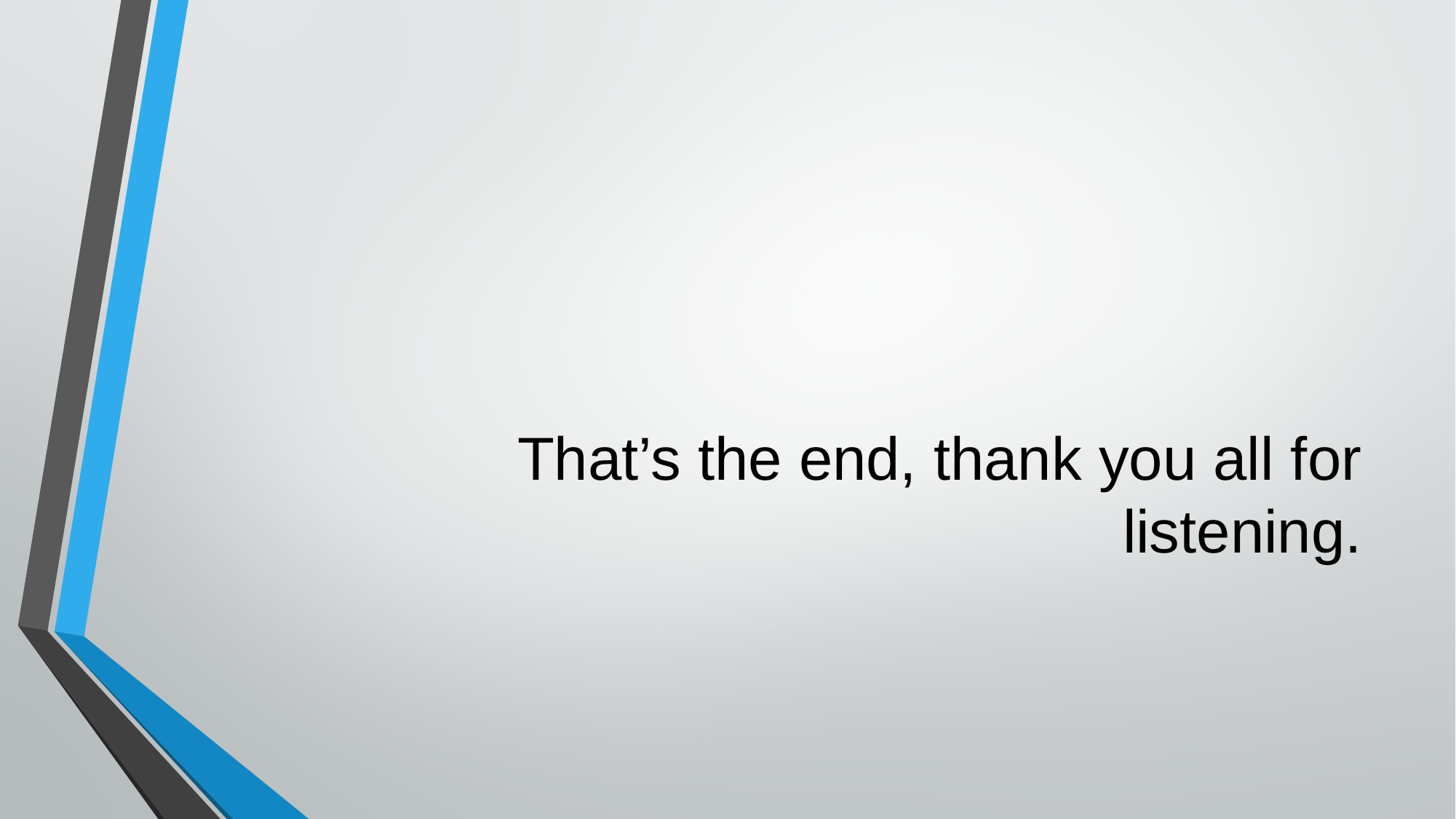

# That’s the end, thank you all for listening.